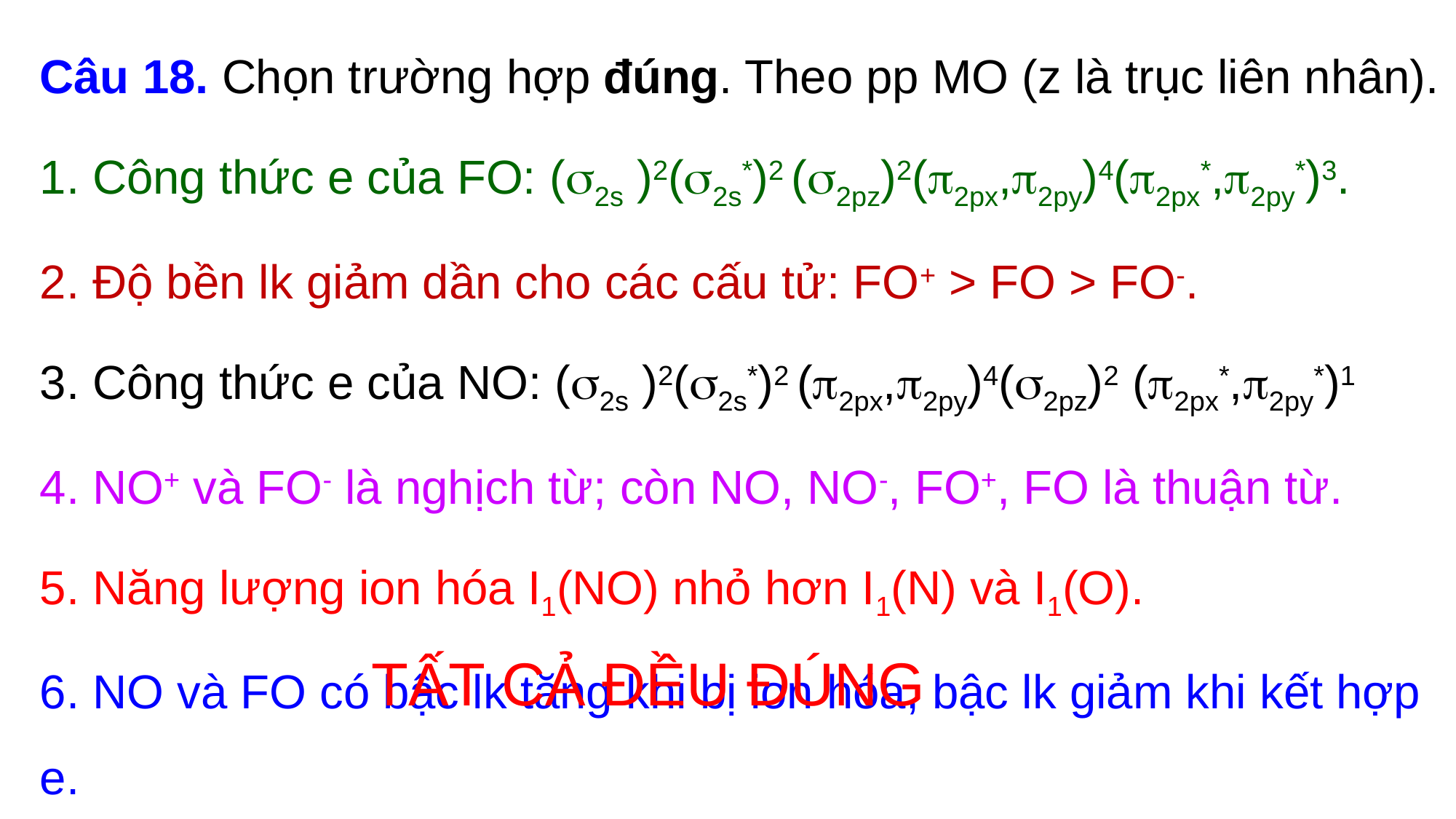

Câu 18. Chọn trường hợp đúng. Theo pp MO (z là trục liên nhân).
1. Công thức e của FO: (σ2s )2(σ2s*)2 (σ2pz)2(π2px,π2py)4(π2px*,π2py*)3.
2. Độ bền lk giảm dần cho các cấu tử: FO+ > FO > FO-.
3. Công thức e của NO: (σ2s )2(σ2s*)2 (π2px,π2py)4(σ2pz)2 (π2px*,π2py*)1
4. NO+ và FO- là nghịch từ; còn NO, NO-, FO+, FO là thuận từ.
5. Năng lượng ion hóa I1(NO) nhỏ hơn I1(N) và I1(O).
6. NO và FO có bậc lk tăng khi bị ion hóa, bậc lk giảm khi kết hợp e.

TẤT CẢ ĐỀU ĐÚNG